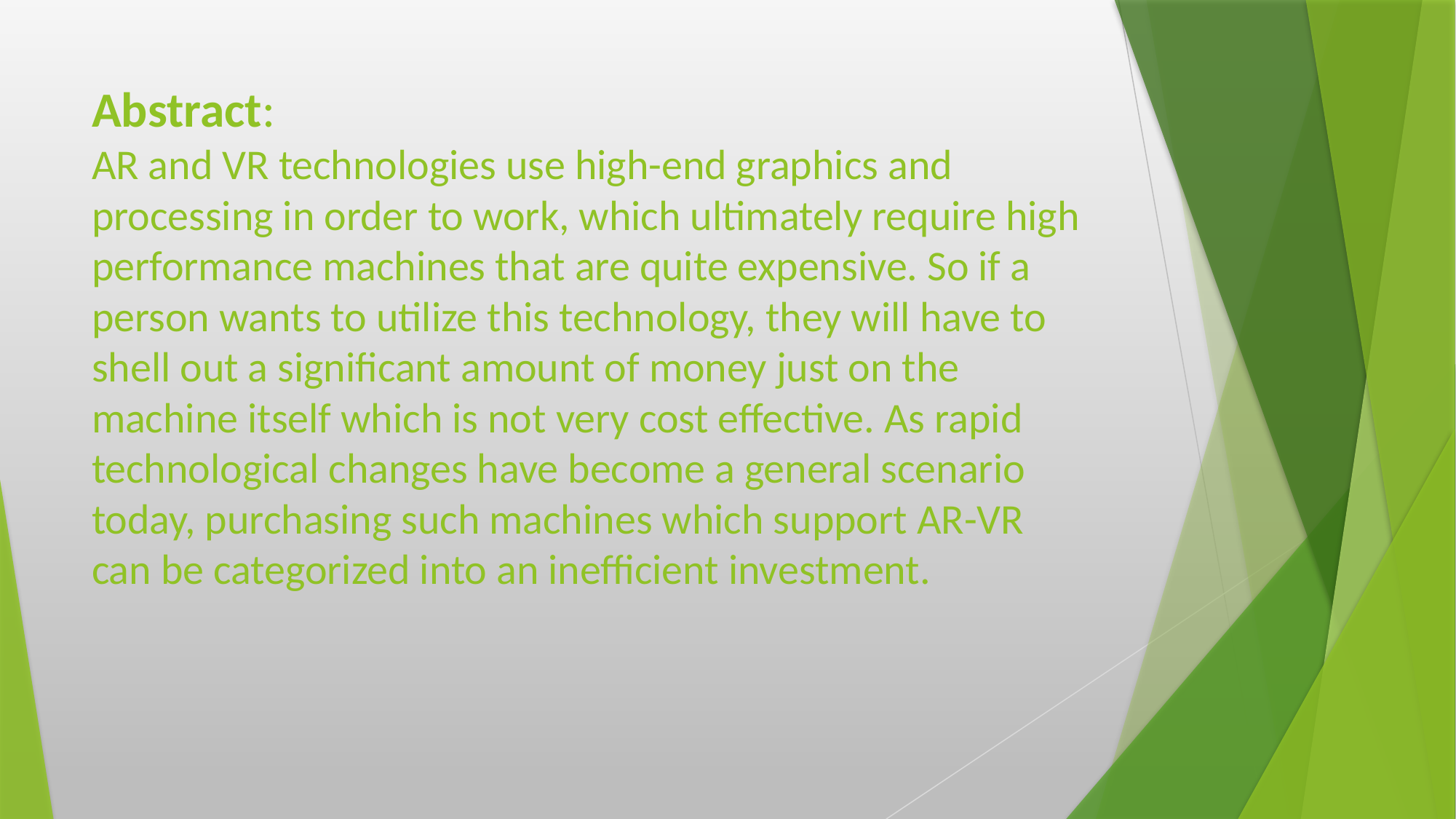

# Abstract: AR and VR technologies use high-end graphics and processing in order to work, which ultimately require high performance machines that are quite expensive. So if a person wants to utilize this technology, they will have to shell out a significant amount of money just on the machine itself which is not very cost effective. As rapid technological changes have become a general scenario today, purchasing such machines which support AR-VR can be categorized into an inefficient investment.